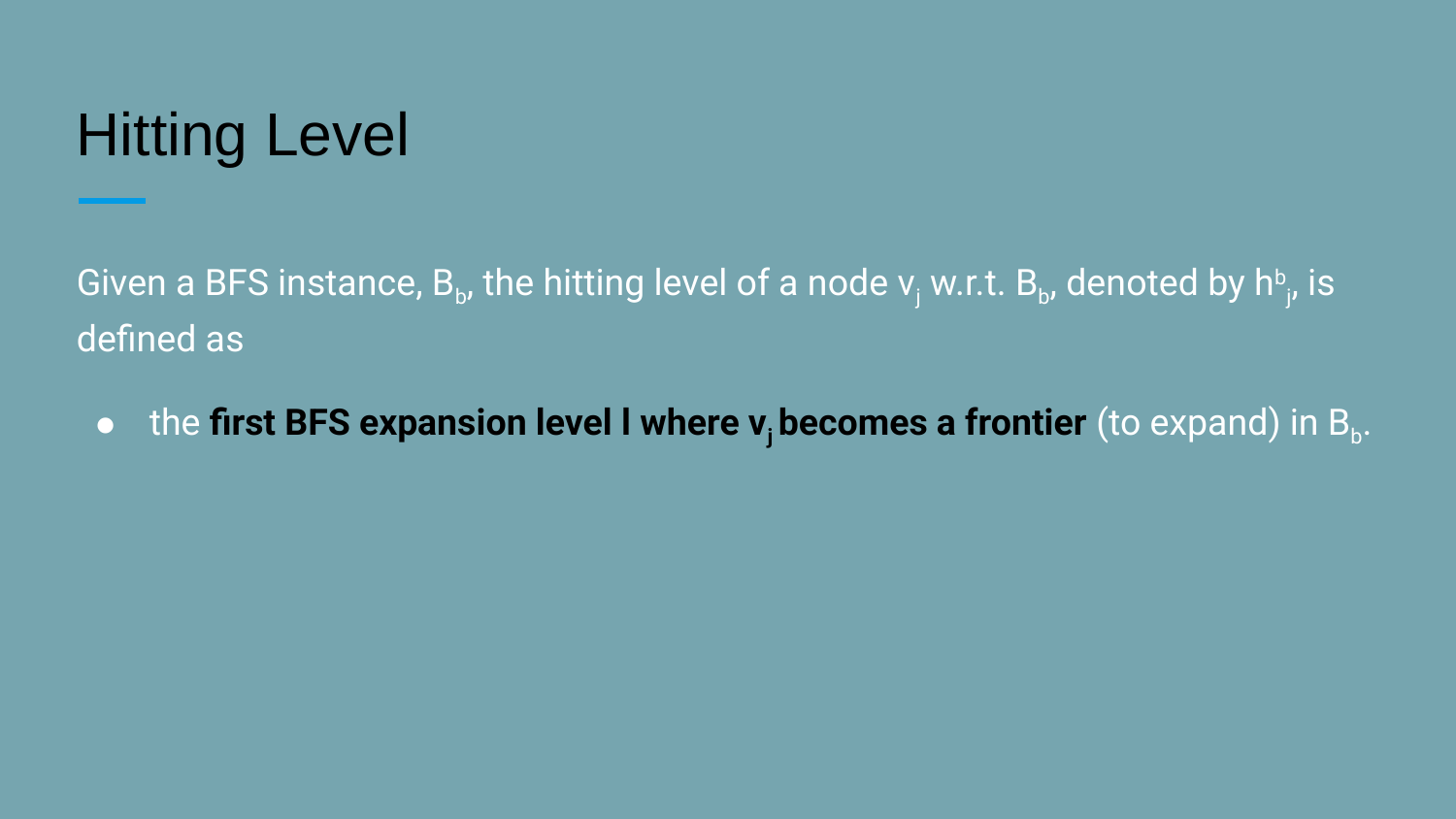

# Hitting Level
Given a BFS instance, Bb, the hitting level of a node vj w.r.t. Bb, denoted by hbj, is defined as
the first BFS expansion level l where vj becomes a frontier (to expand) in Bb.